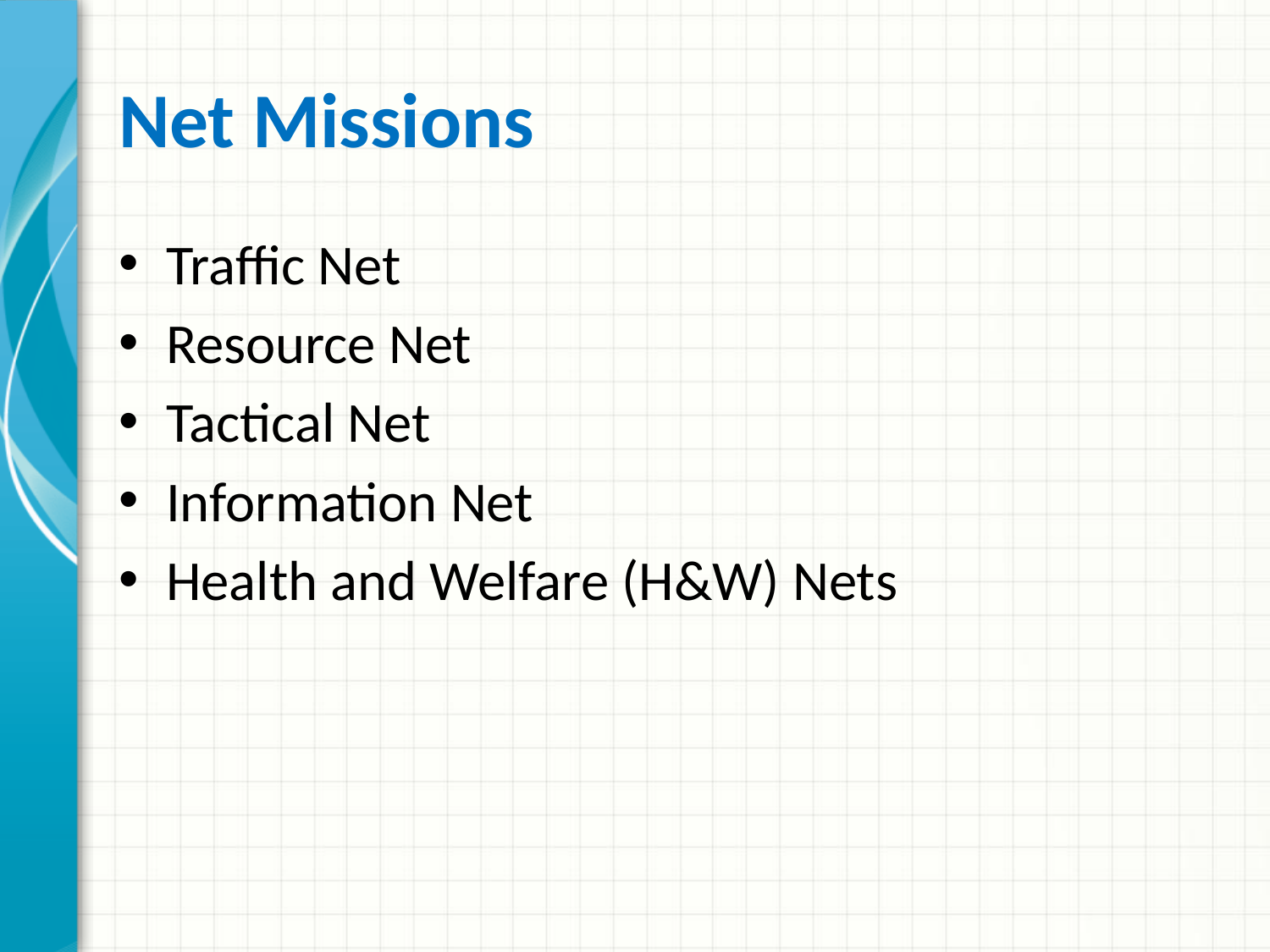

# Net Missions
Traffic Net
Resource Net
Tactical Net
Information Net
Health and Welfare (H&W) Nets